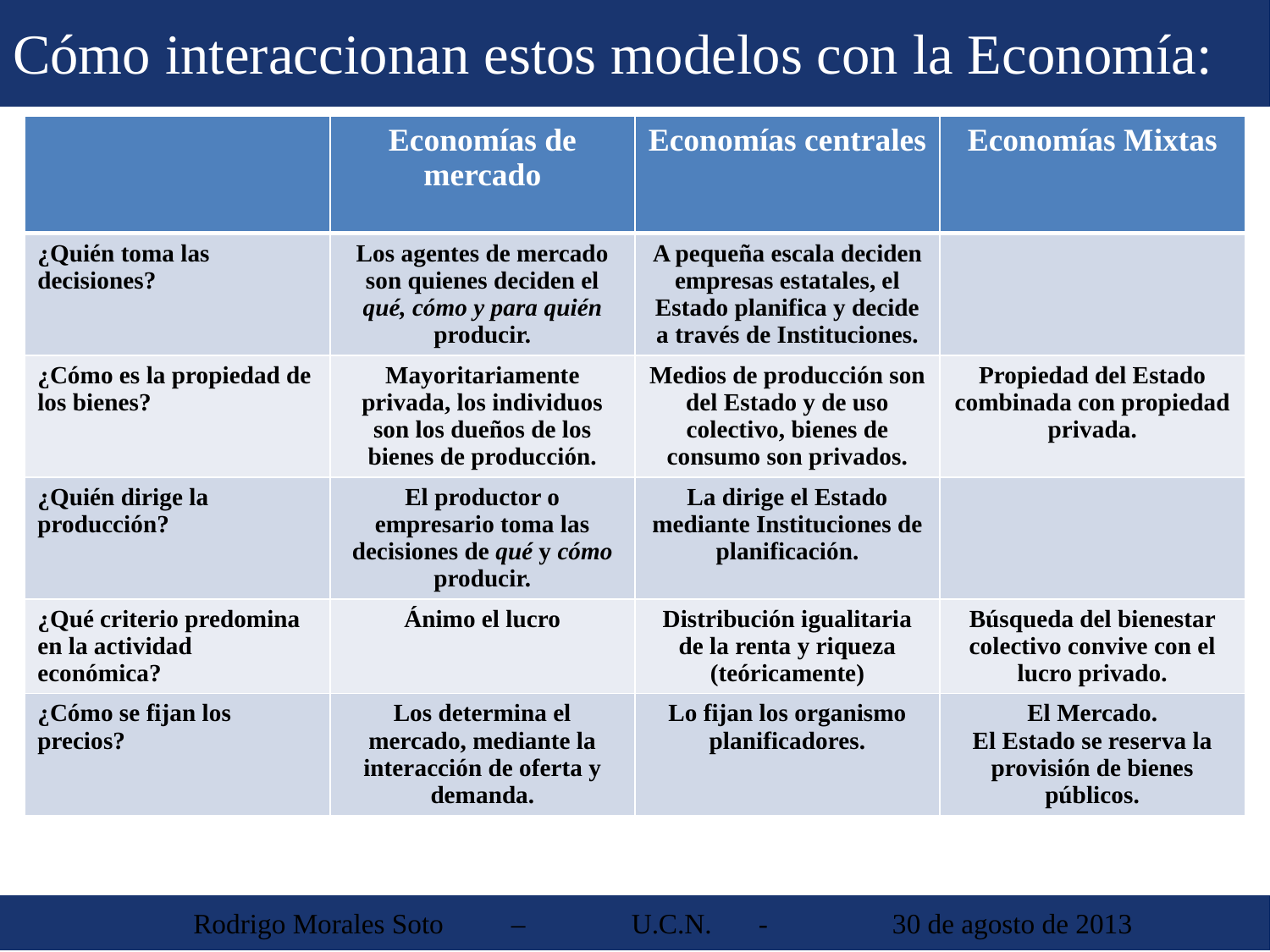

Cómo interaccionan estos modelos con la Economía:
|  | Economías de mercado | Economías centrales | Economías Mixtas |
| --- | --- | --- | --- |
| ¿Quién toma las decisiones? | Los agentes de mercado son quienes deciden el qué, cómo y para quién producir. | A pequeña escala deciden empresas estatales, el Estado planifica y decide a través de Instituciones. |  |
| ¿Cómo es la propiedad de los bienes? | Mayoritariamente privada, los individuos son los dueños de los bienes de producción. | Medios de producción son del Estado y de uso colectivo, bienes de consumo son privados. | Propiedad del Estado combinada con propiedad privada. |
| ¿Quién dirige la producción? | El productor o empresario toma las decisiones de qué y cómo producir. | La dirige el Estado mediante Instituciones de planificación. |  |
| ¿Qué criterio predomina en la actividad económica? | Ánimo el lucro | Distribución igualitaria de la renta y riqueza (teóricamente) | Búsqueda del bienestar colectivo convive con el lucro privado. |
| ¿Cómo se fijan los precios? | Los determina el mercado, mediante la interacción de oferta y demanda. | Lo fijan los organismo planificadores. | El Mercado. El Estado se reserva la provisión de bienes públicos. |
          Rodrigo Morales Soto	 – 	U.C.N. 	-	 30 de agosto de 2013